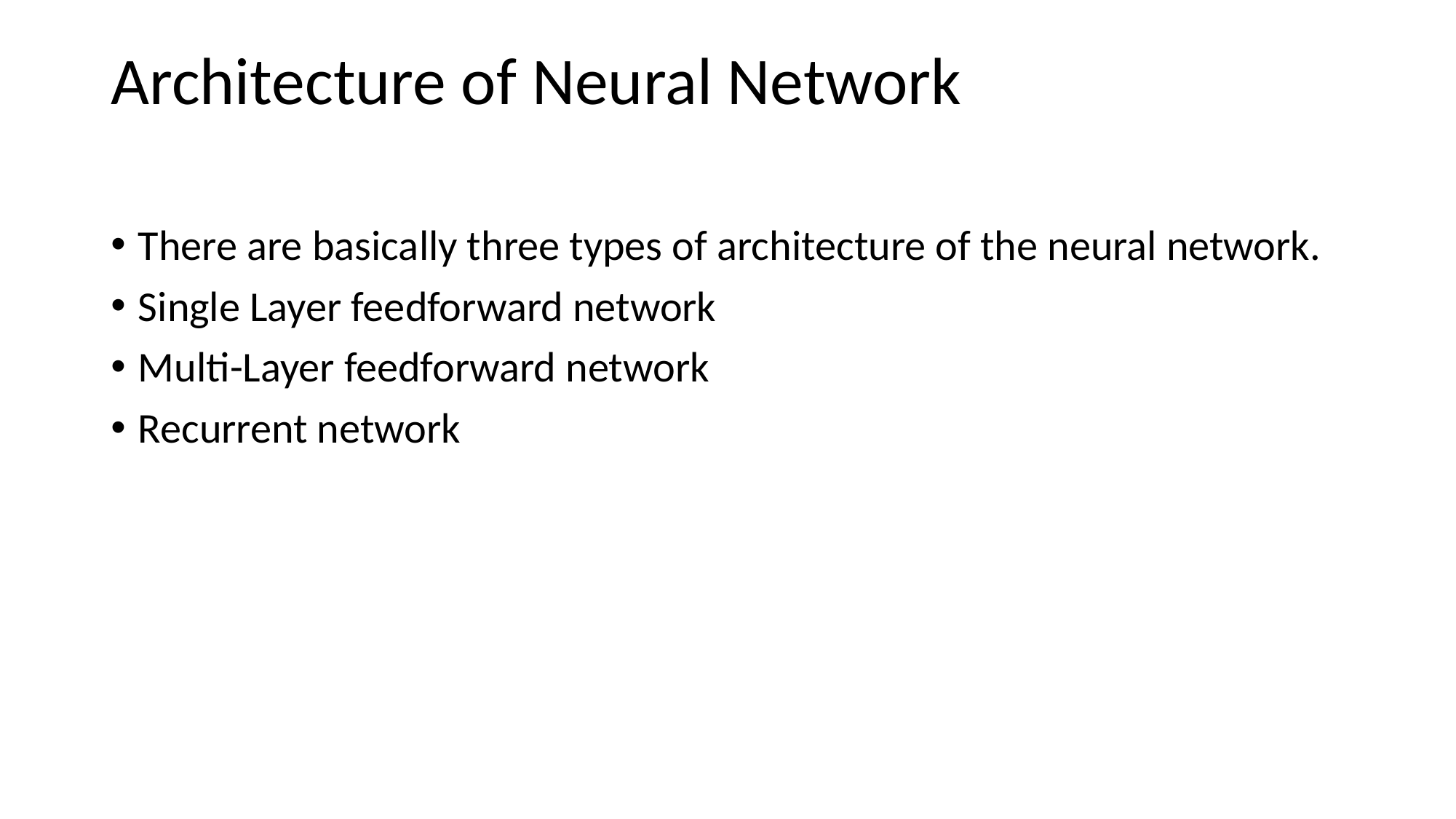

# Architecture of Neural Network
There are basically three types of architecture of the neural network.
Single Layer feedforward network
Multi-Layer feedforward network
Recurrent network